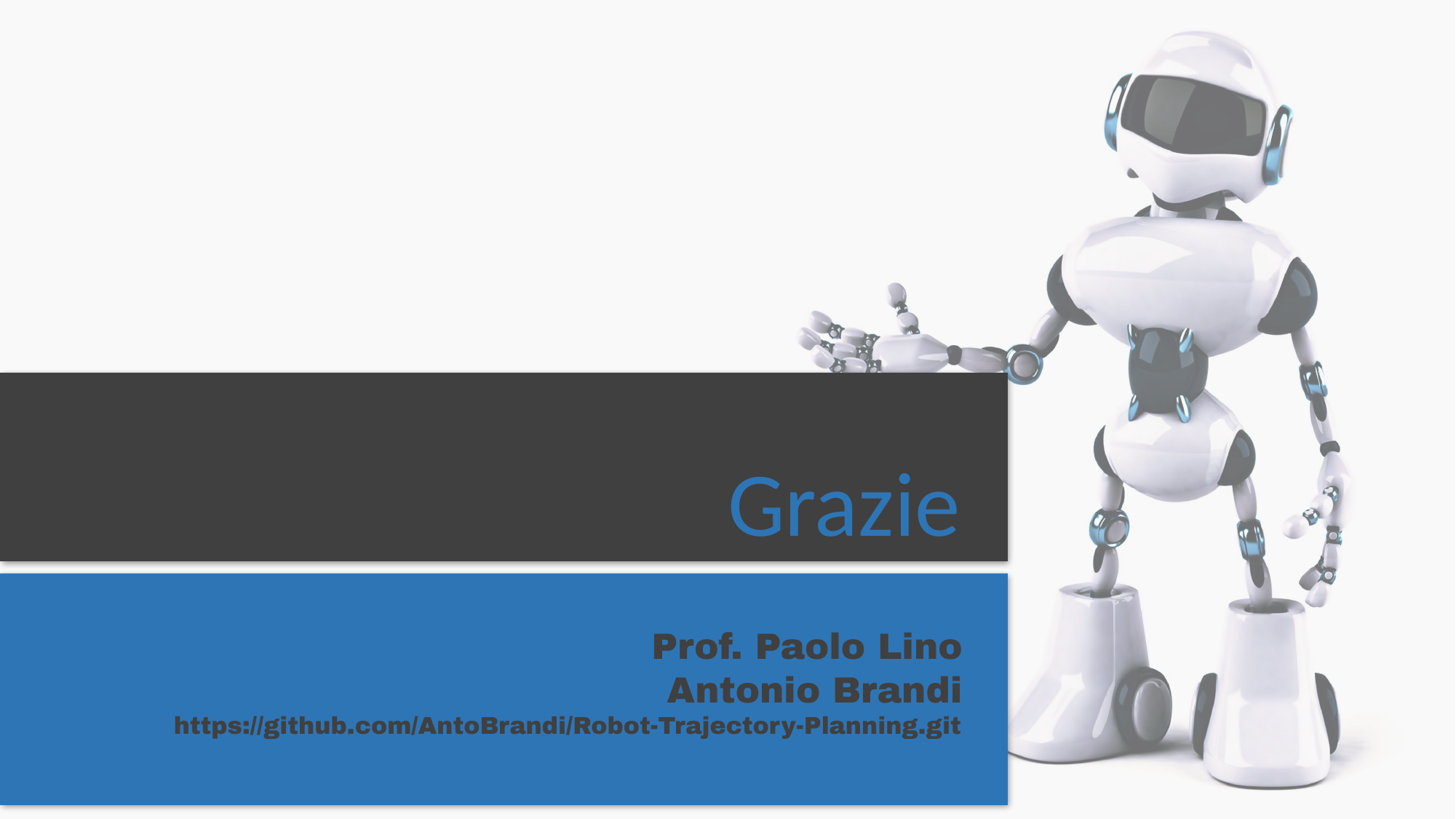

Grazie

Prof. Paolo Lino
Antonio Brandi
https://github.com/AntoBrandi/Robot-Trajectory-Planning.git